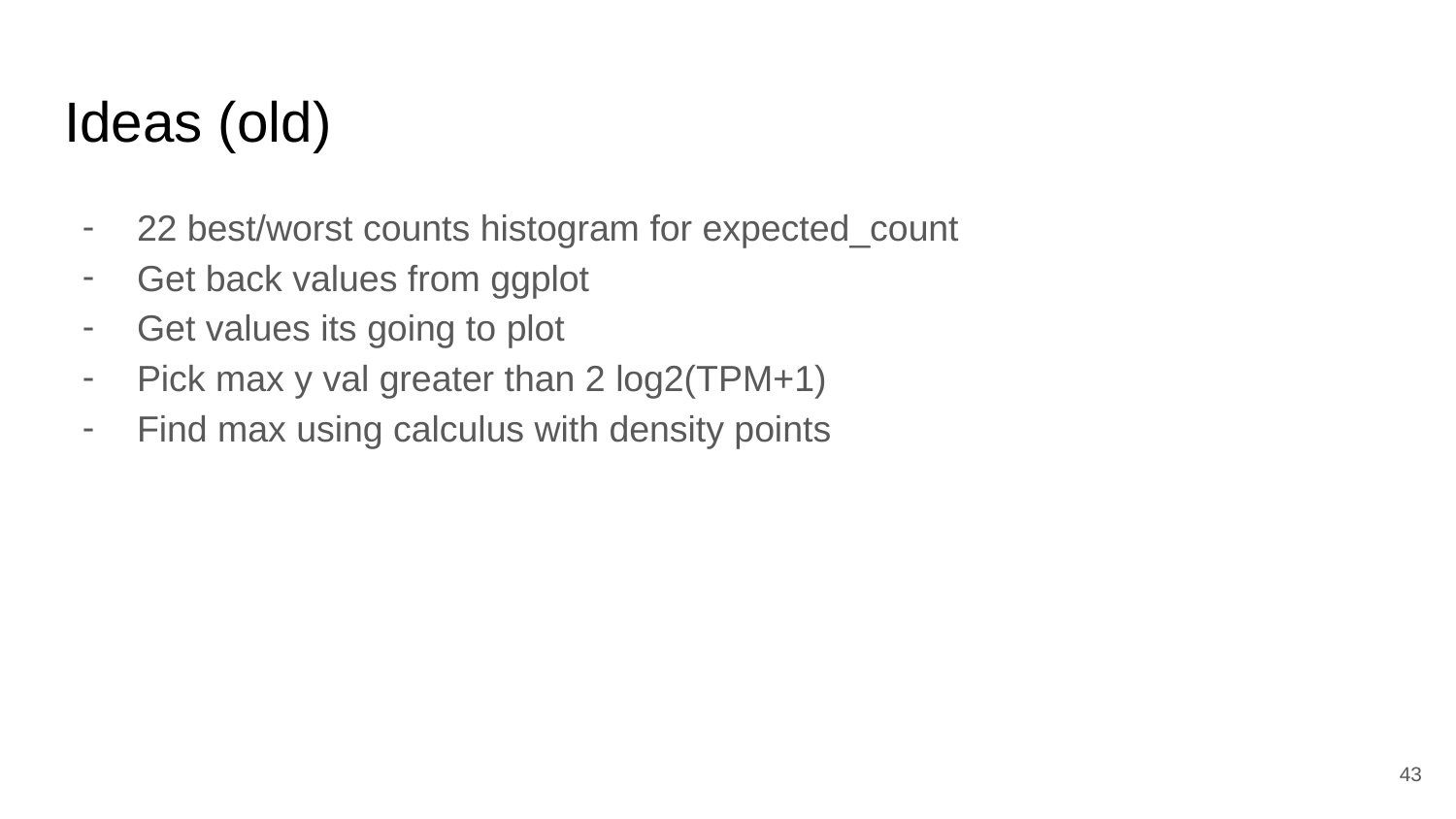

# Ideas (old)
22 best/worst counts histogram for expected_count
Get back values from ggplot
Get values its going to plot
Pick max y val greater than 2 log2(TPM+1)
Find max using calculus with density points

43